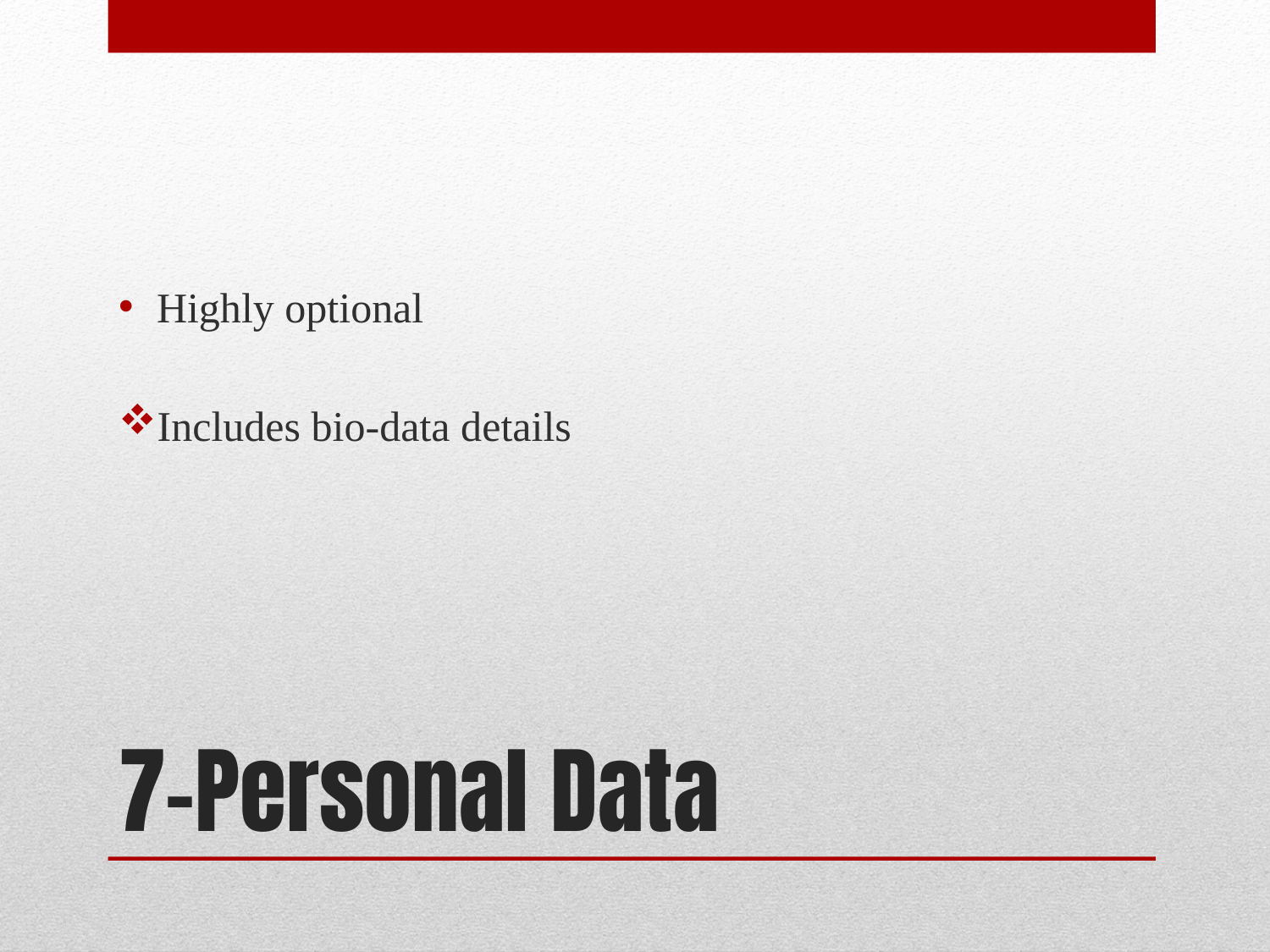

Highly optional

Includes bio-data details
# 7-Personal Data